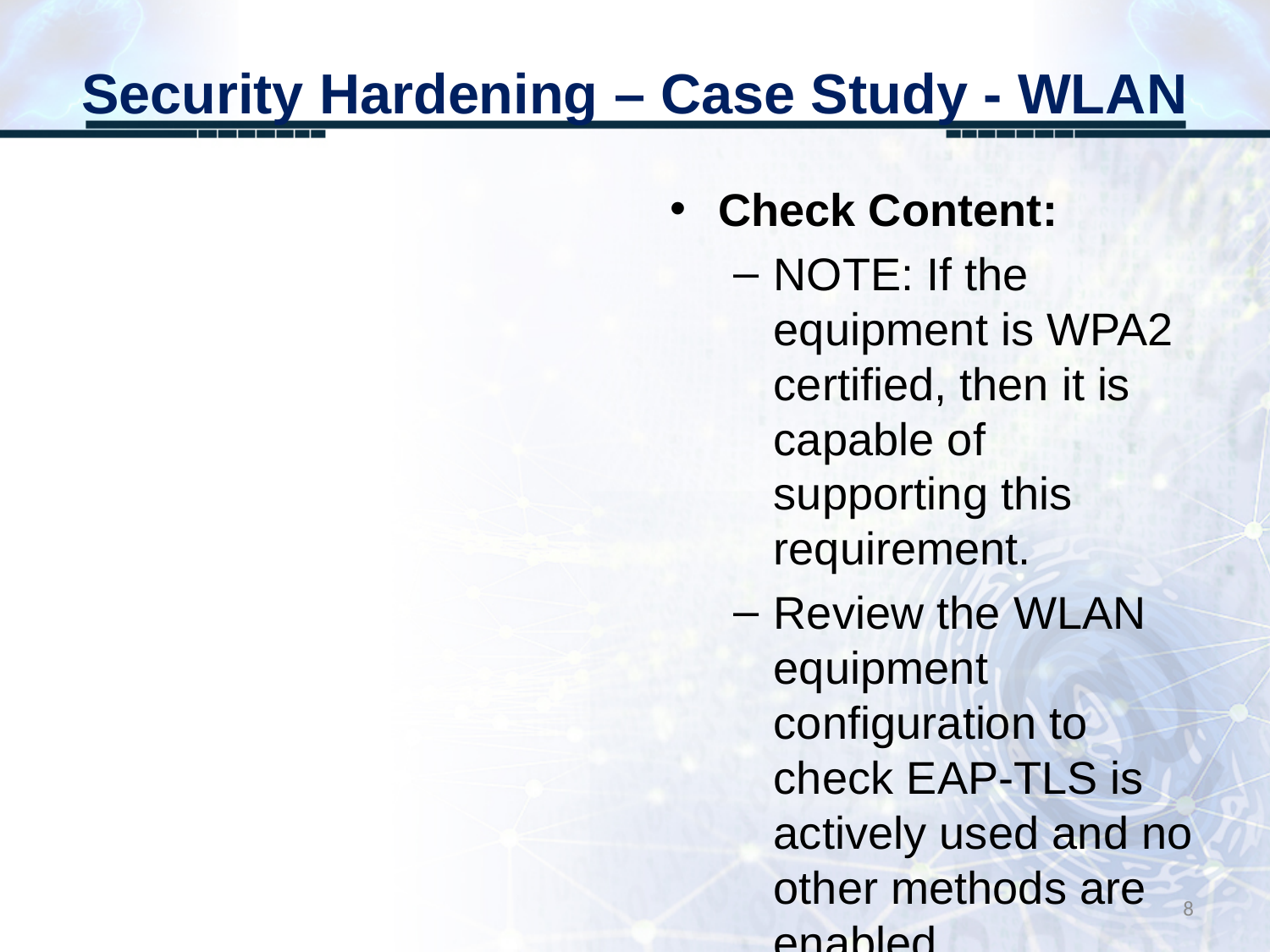

# Security Hardening – Case Study - WLAN
Check Content:
NOTE: If the equipment is WPA2 certified, then it is capable of supporting this requirement.
Review the WLAN equipment configuration to check EAP-TLS is actively used and no other methods are enabled.
8